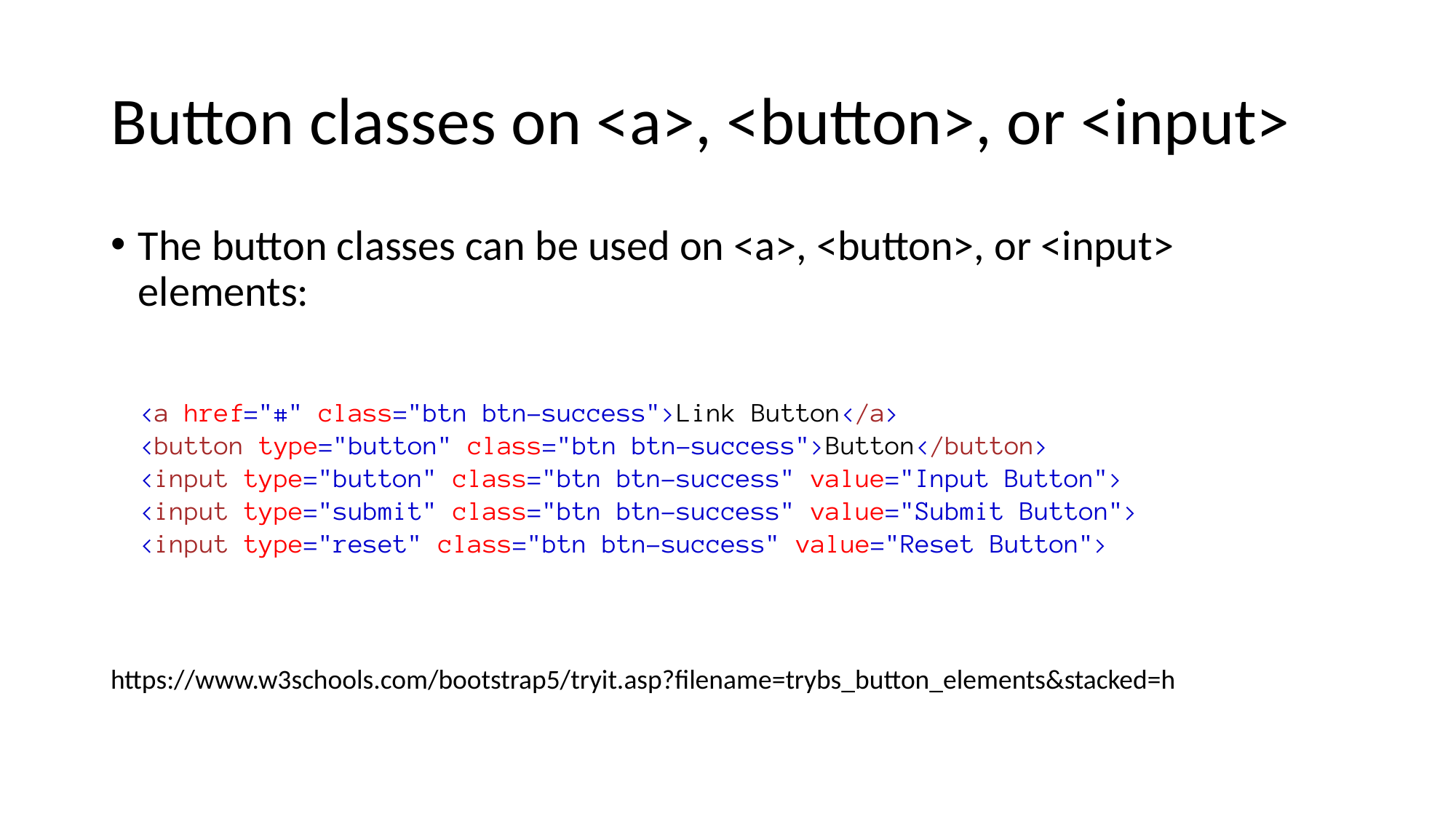

# Button classes on <a>, <button>, or <input>
The button classes can be used on <a>, <button>, or <input> elements:
<a href="#" class="btn btn-success">Link Button</a>
<button type="button" class="btn btn-success">Button</button>
<input type="button" class="btn btn-success" value="Input Button">
<input type="submit" class="btn btn-success" value="Submit Button">
<input type="reset" class="btn btn-success" value="Reset Button">
https://www.w3schools.com/bootstrap5/tryit.asp?filename=trybs_button_elements&stacked=h